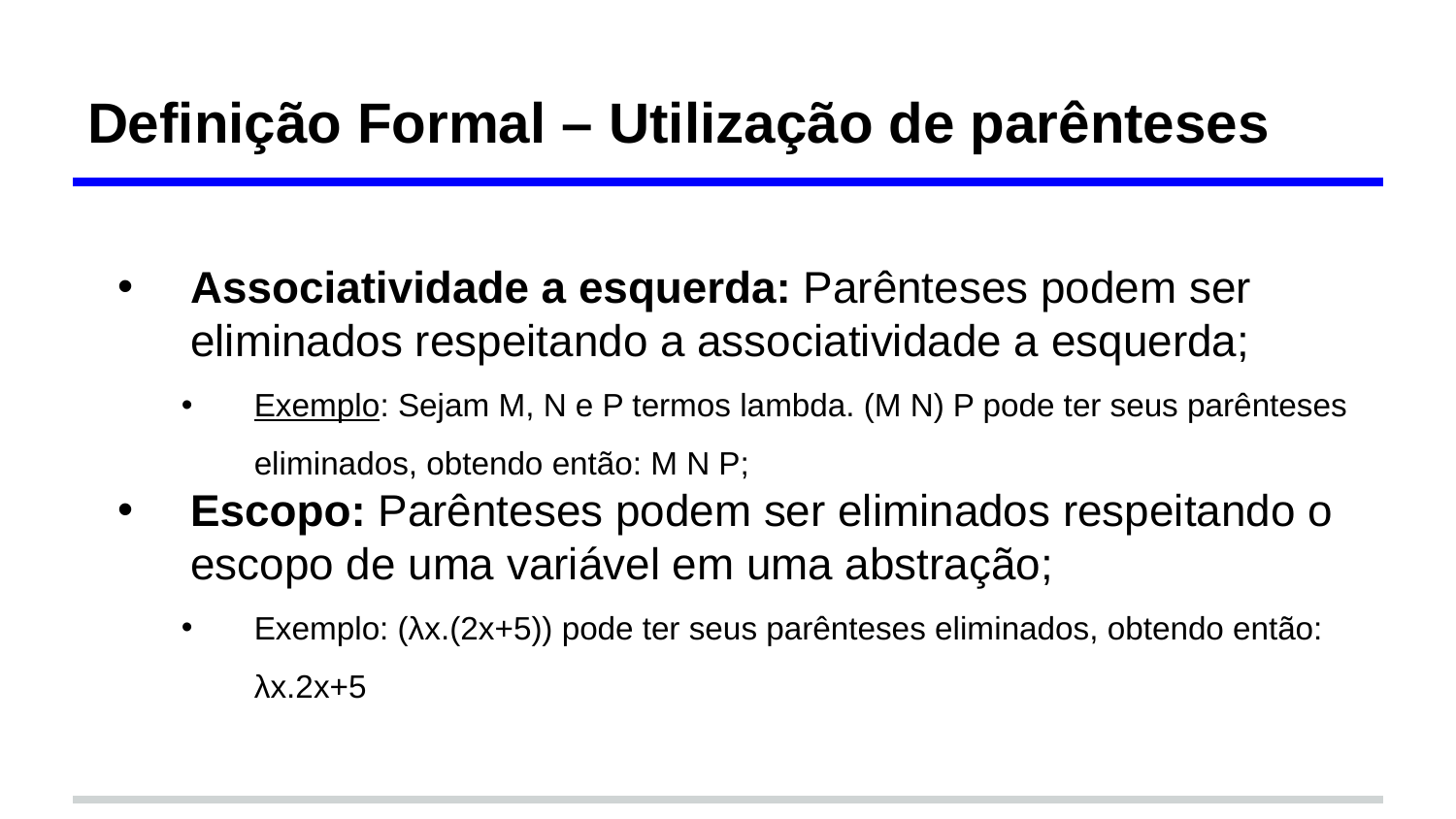

# Definição Formal – Utilização de parênteses

Associatividade a esquerda: Parênteses podem ser eliminados respeitando a associatividade a esquerda;
Exemplo: Sejam M, N e P termos lambda. (M N) P pode ter seus parênteses eliminados, obtendo então: M N P;
Escopo: Parênteses podem ser eliminados respeitando o escopo de uma variável em uma abstração;
Exemplo: (λx.(2x+5)) pode ter seus parênteses eliminados, obtendo então: λx.2x+5